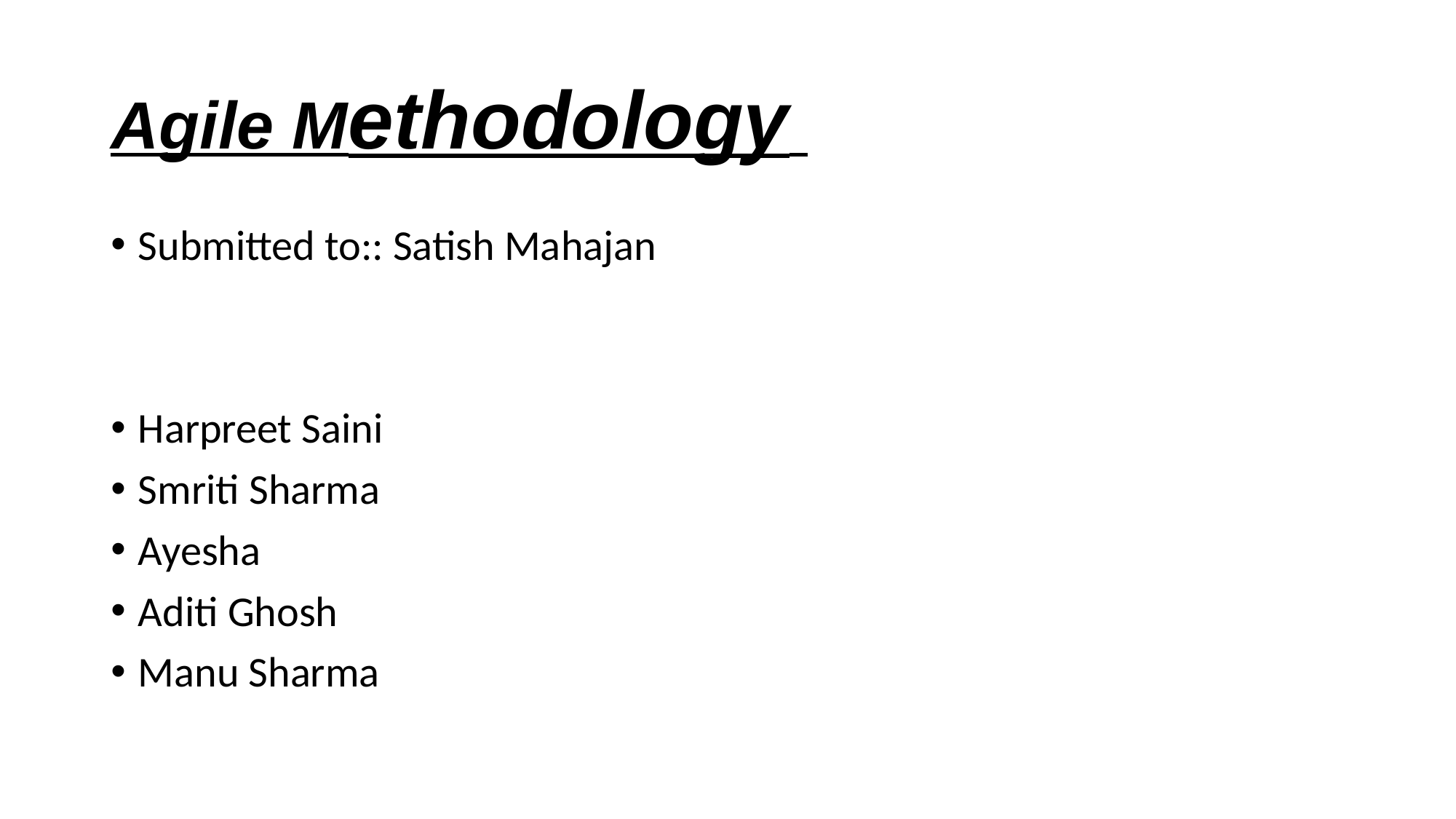

# Agile Methodology
Submitted to:: Satish Mahajan

Harpreet Saini
Smriti Sharma
Ayesha
Aditi Ghosh
Manu Sharma